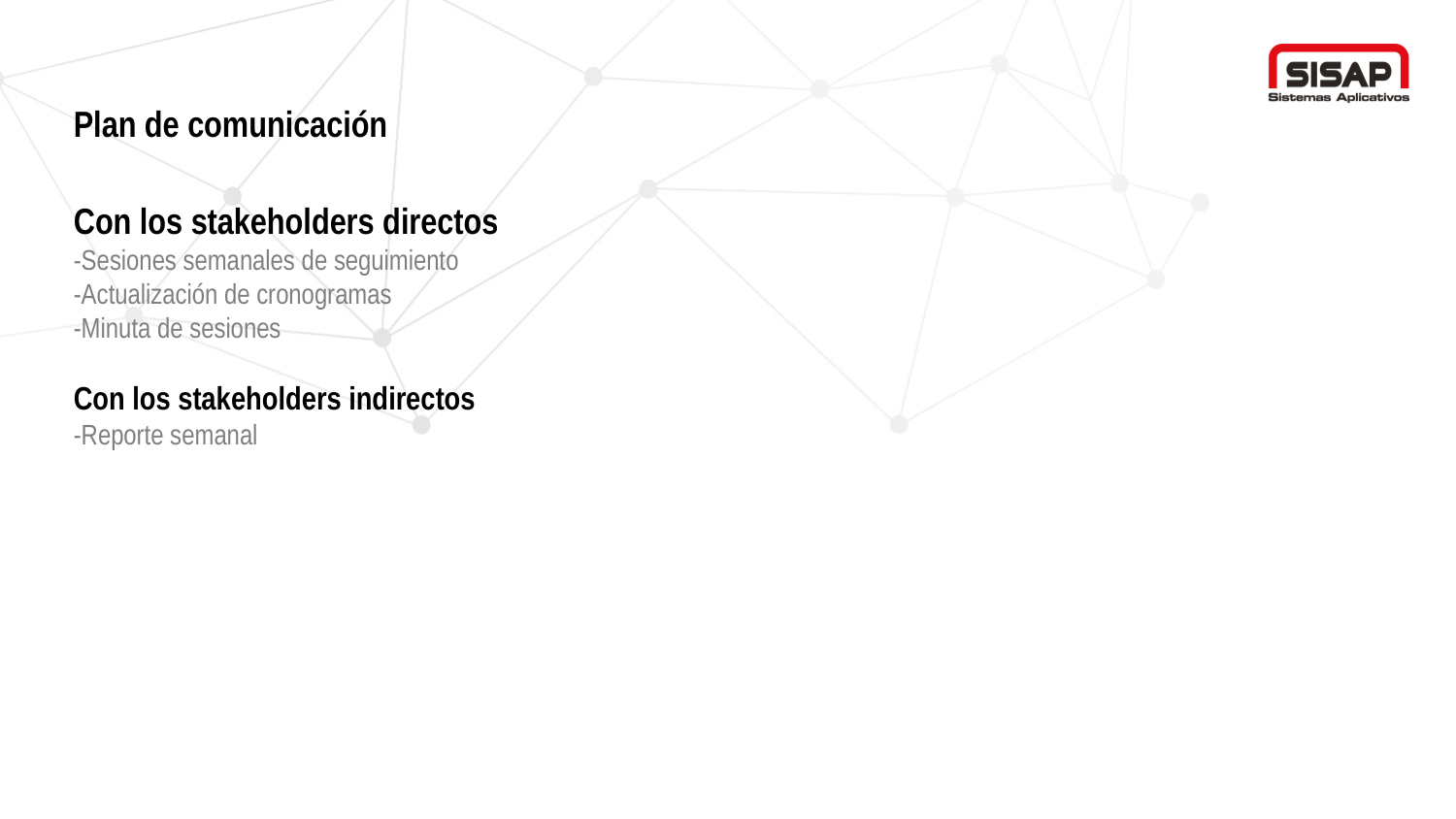

Plan de comunicación

Con los stakeholders directos
-Sesiones semanales de seguimiento
-Actualización de cronogramas
-Minuta de sesiones

Con los stakeholders indirectos
-Reporte semanal